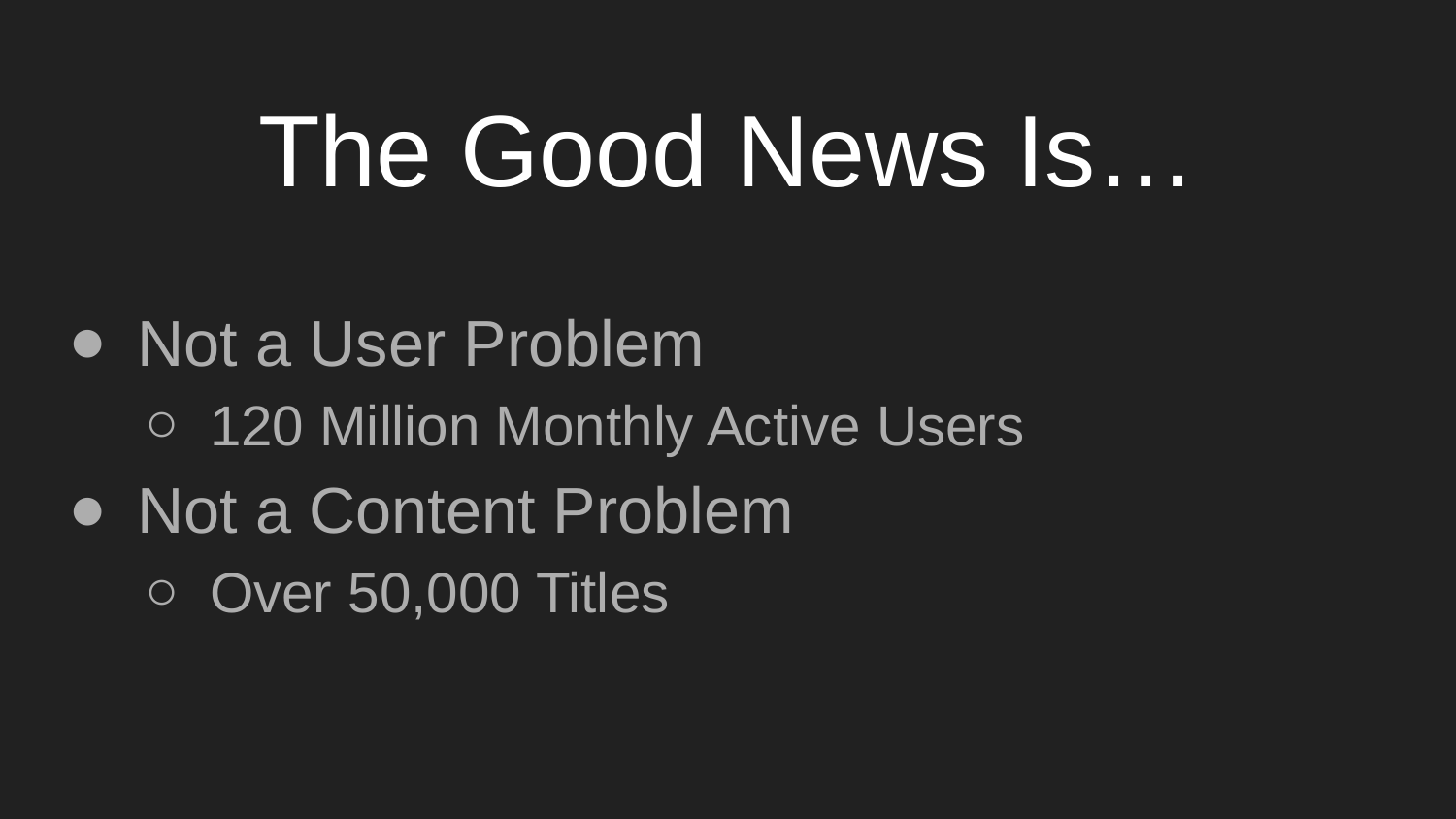

# The Good News Is…
Not a User Problem
120 Million Monthly Active Users
Not a Content Problem
Over 50,000 Titles